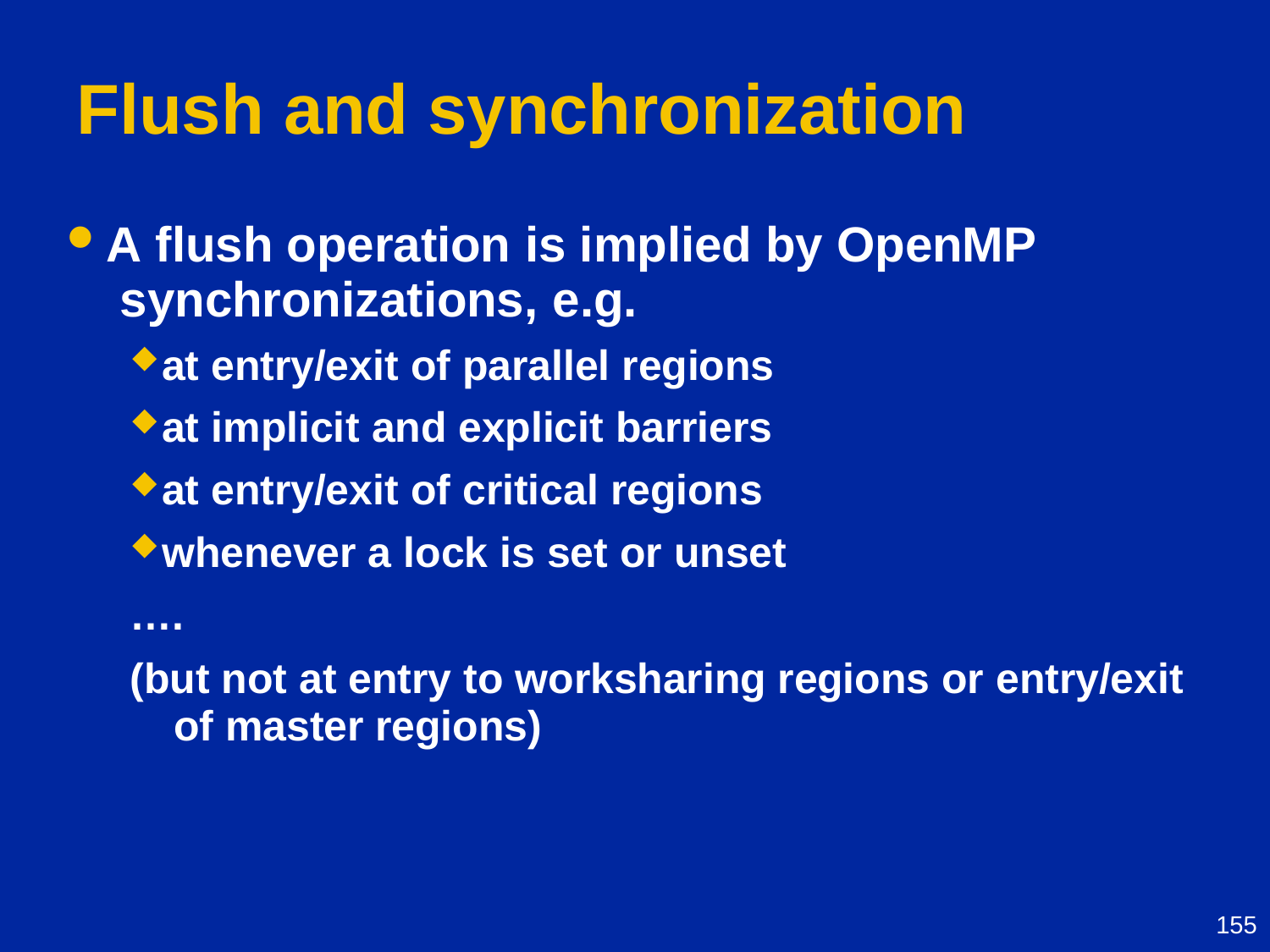

# Flush and synchronization
A flush operation is implied by OpenMP  synchronizations, e.g.
at entry/exit of parallel regions
at implicit and explicit barriers
at entry/exit of critical regions
whenever a lock is set or unset
….
(but not at entry to worksharing regions or entry/exit  of master regions)
155